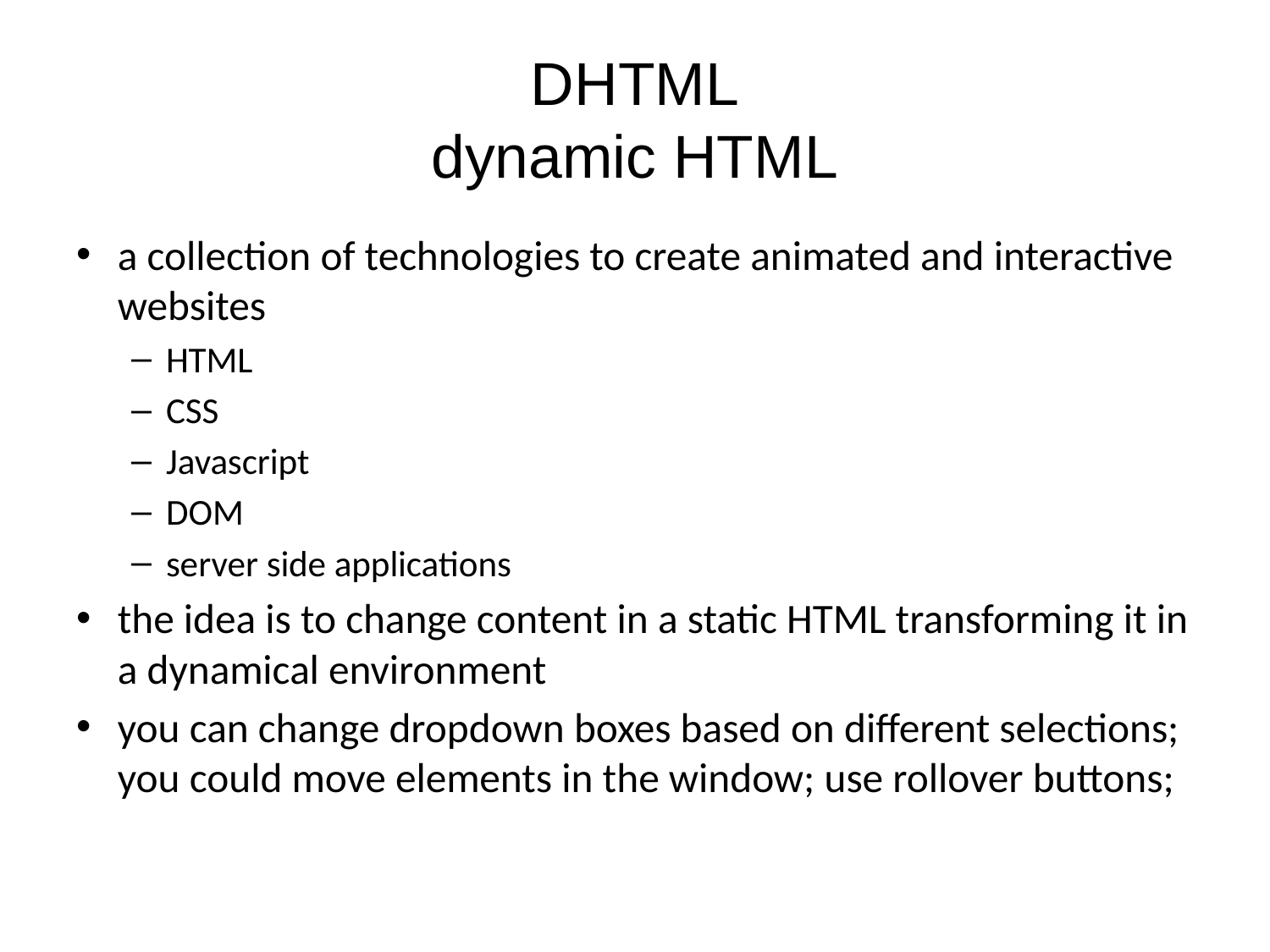

# DHTML dynamic HTML
a collection of technologies to create animated and interactive websites
HTML
CSS
Javascript
DOM
server side applications
the idea is to change content in a static HTML transforming it in a dynamical environment
you can change dropdown boxes based on different selections; you could move elements in the window; use rollover buttons;